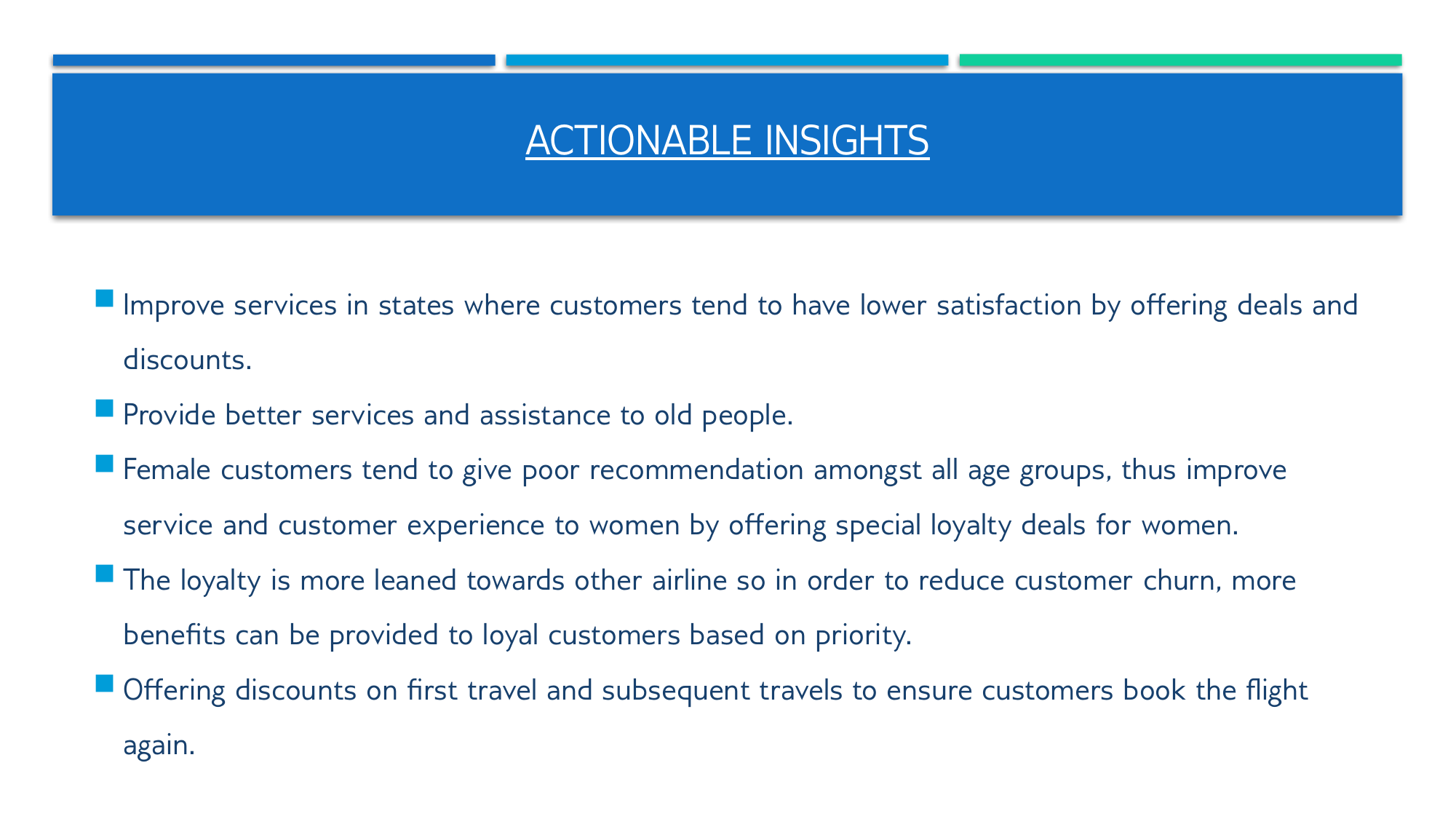

# Actionable insights
Improve services in states where customers tend to have lower satisfaction by offering deals and discounts.
Provide better services and assistance to old people.
Female customers tend to give poor recommendation amongst all age groups, thus improve service and customer experience to women by offering special loyalty deals for women.
The loyalty is more leaned towards other airline so in order to reduce customer churn, more benefits can be provided to loyal customers based on priority.
Offering discounts on first travel and subsequent travels to ensure customers book the flight again.